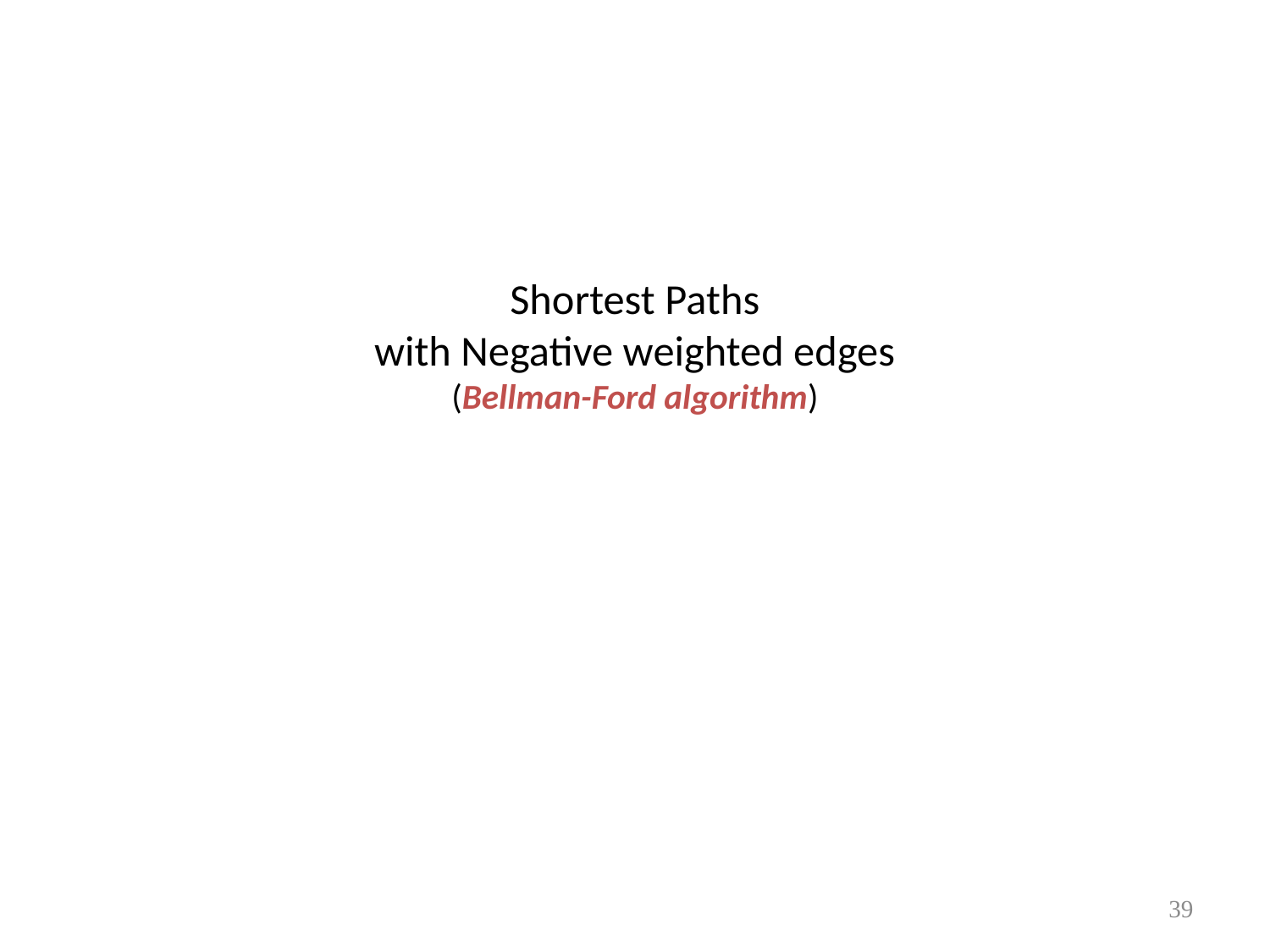

# Shortest Paths with Negative weighted edges (Bellman-Ford algorithm)
39